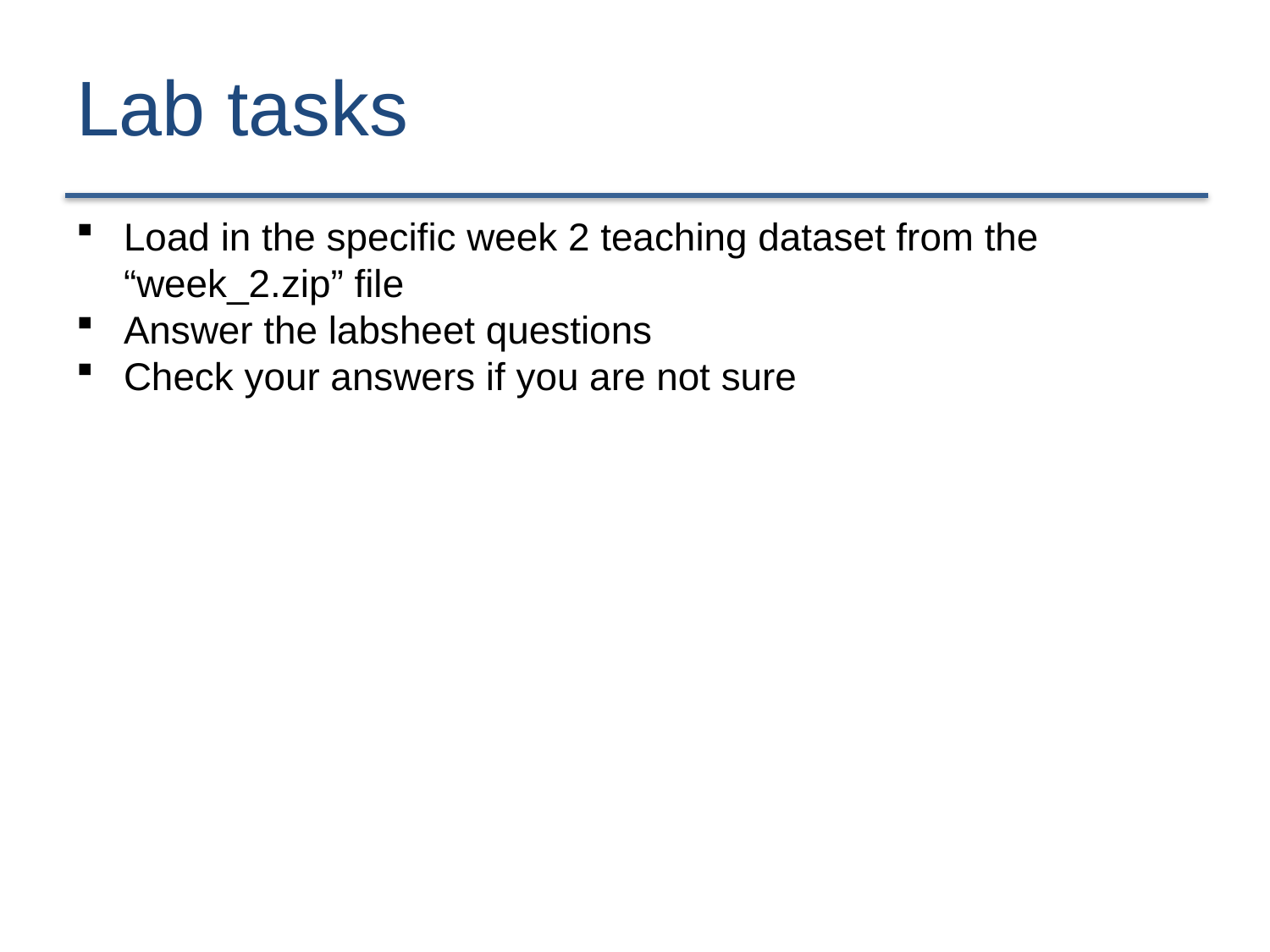

# Lab tasks
Load in the specific week 2 teaching dataset from the “week_2.zip” file
Answer the labsheet questions
Check your answers if you are not sure